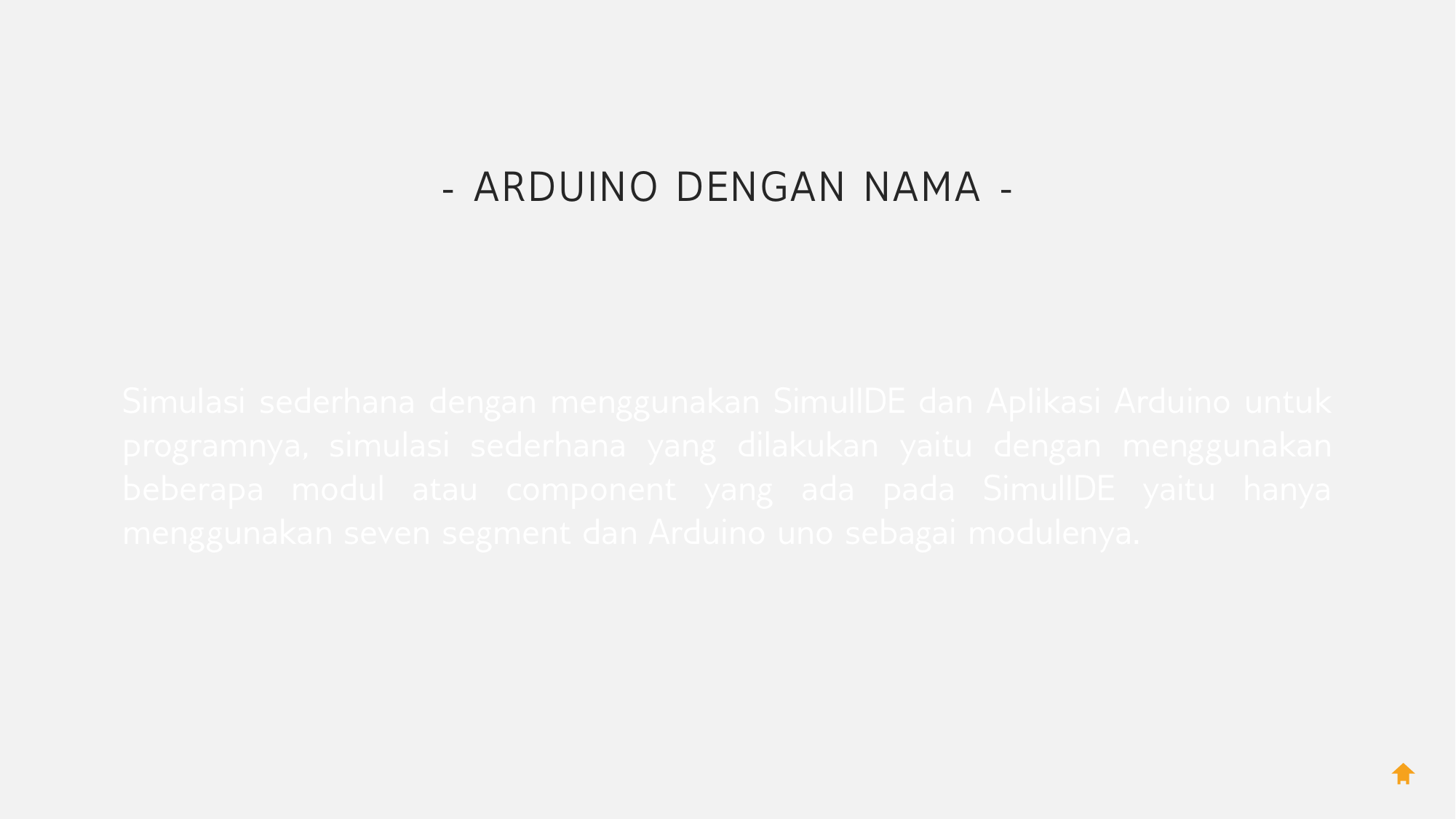

#
- ARDUINO DENGAN NAMA -

Simulasi sederhana dengan menggunakan SimulIDE dan Aplikasi Arduino untuk programnya, simulasi sederhana yang dilakukan yaitu dengan menggunakan beberapa modul atau component yang ada pada SimulIDE yaitu hanya menggunakan seven segment dan Arduino uno sebagai modulenya.